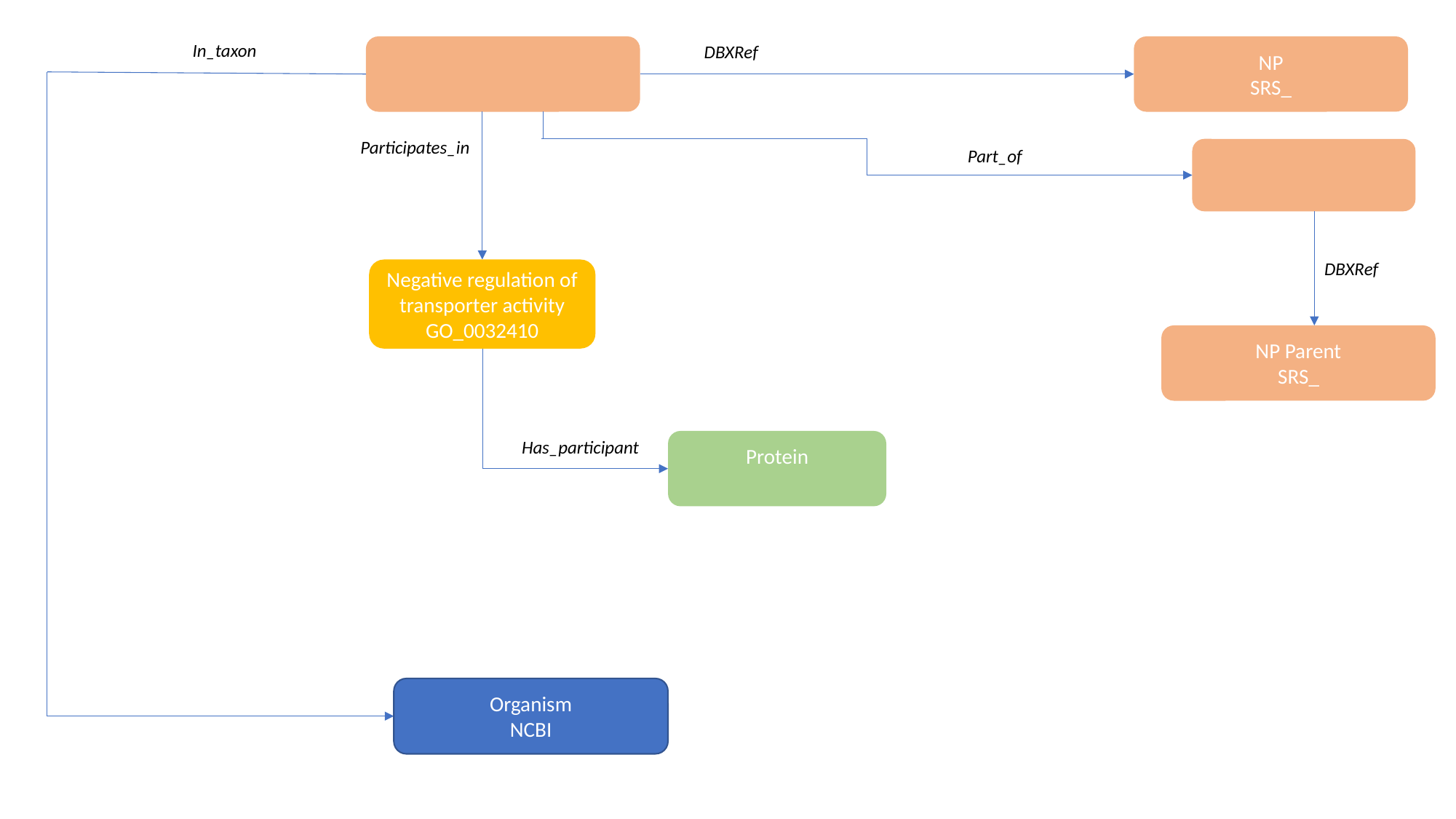

In_taxon
DBXRef

NP
SRS_
Participates_in

Part_of
DBXRef
Negative regulation of transporter activity
GO_0032410
NP Parent
SRS_
Has_participant
Protein

Organism
NCBI